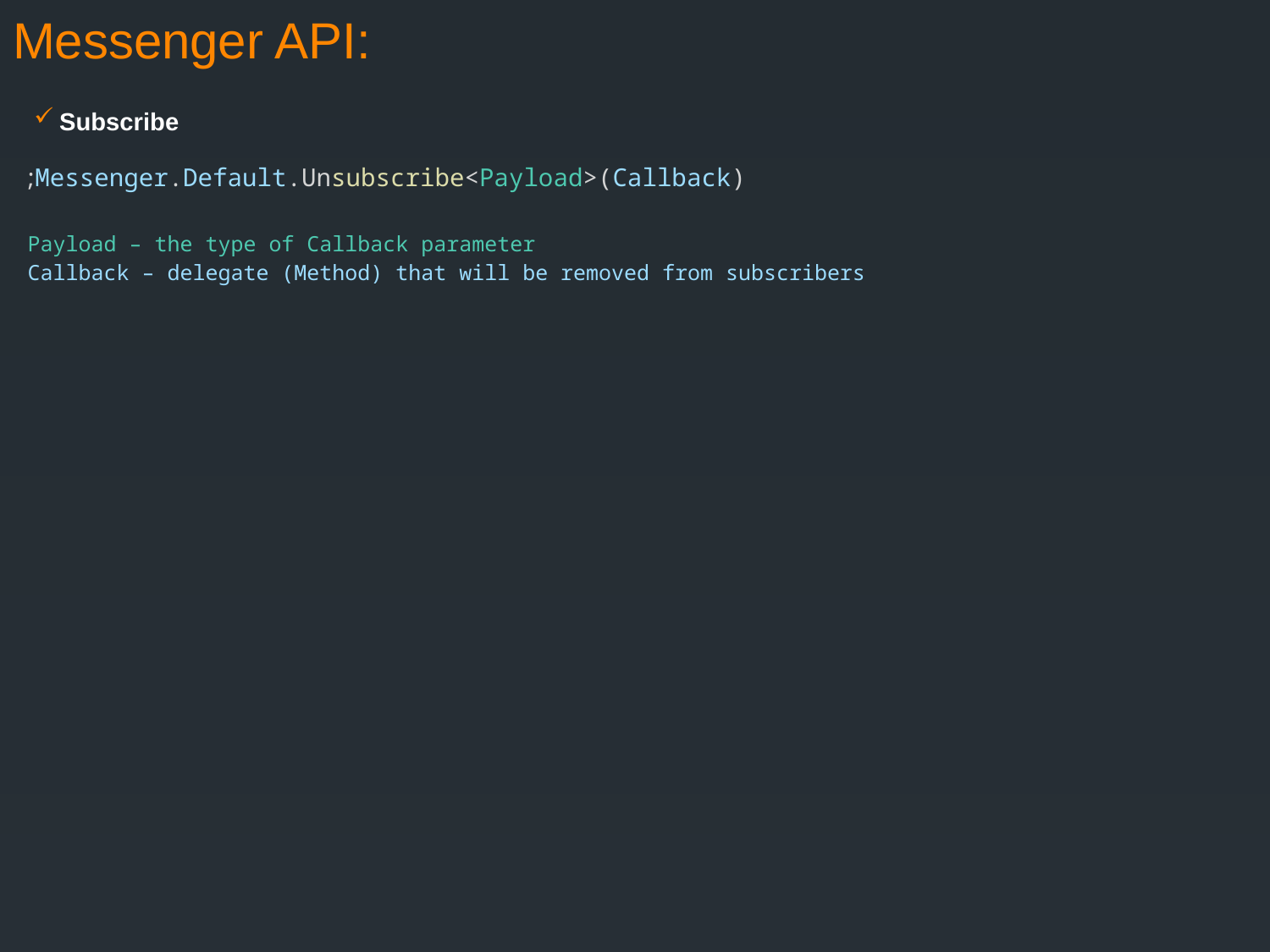

# Messenger API:
Subscribe
Messenger.Default.Unsubscribe<Payload>(Callback);

Payload – the type of Callback parameter
Callback – delegate (Method) that will be removed from subscribers